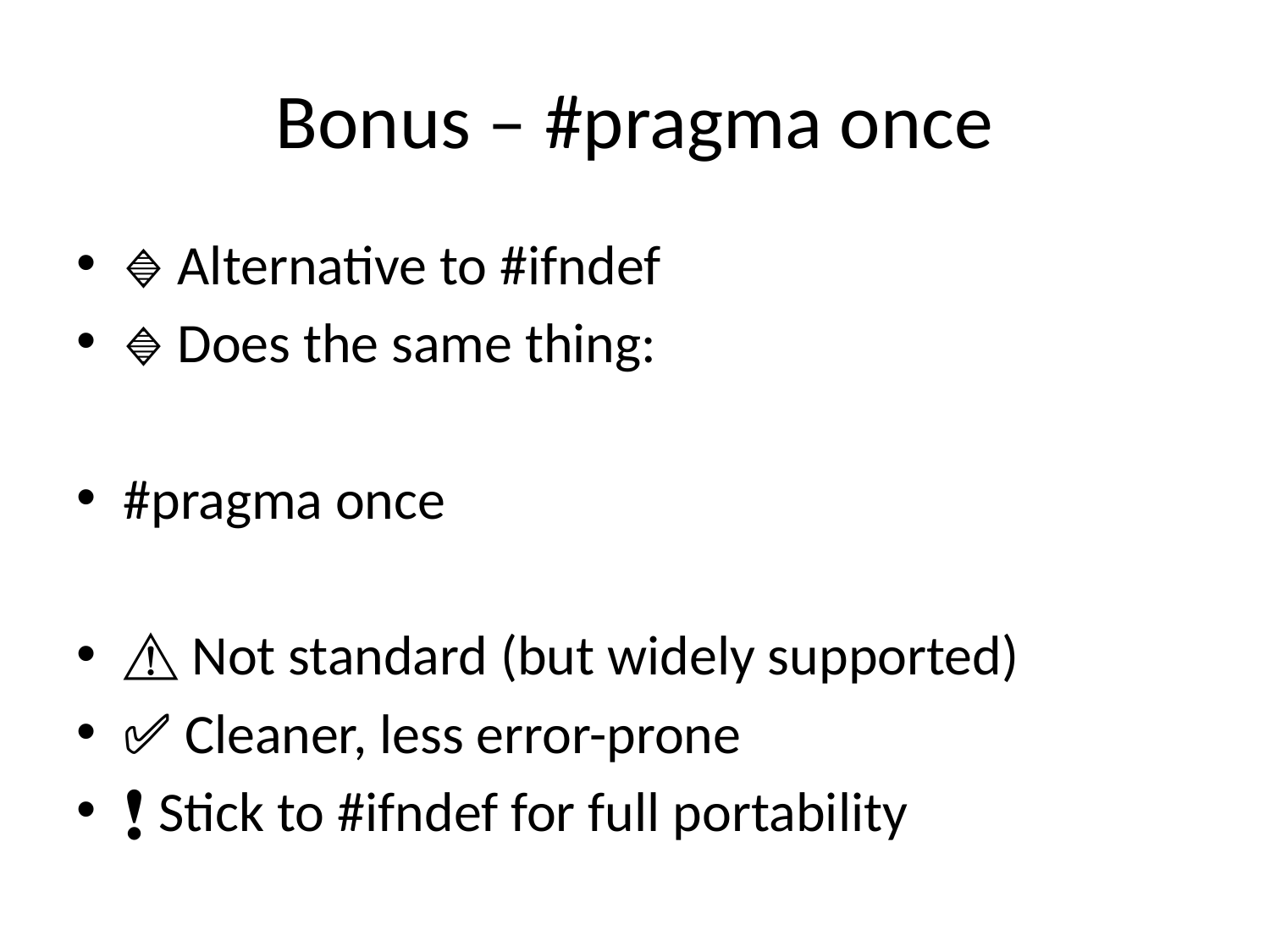

# Bonus – #pragma once
🔹 Alternative to #ifndef
🔹 Does the same thing:

#pragma once

⚠️ Not standard (but widely supported)
✅ Cleaner, less error-prone
❗ Stick to #ifndef for full portability